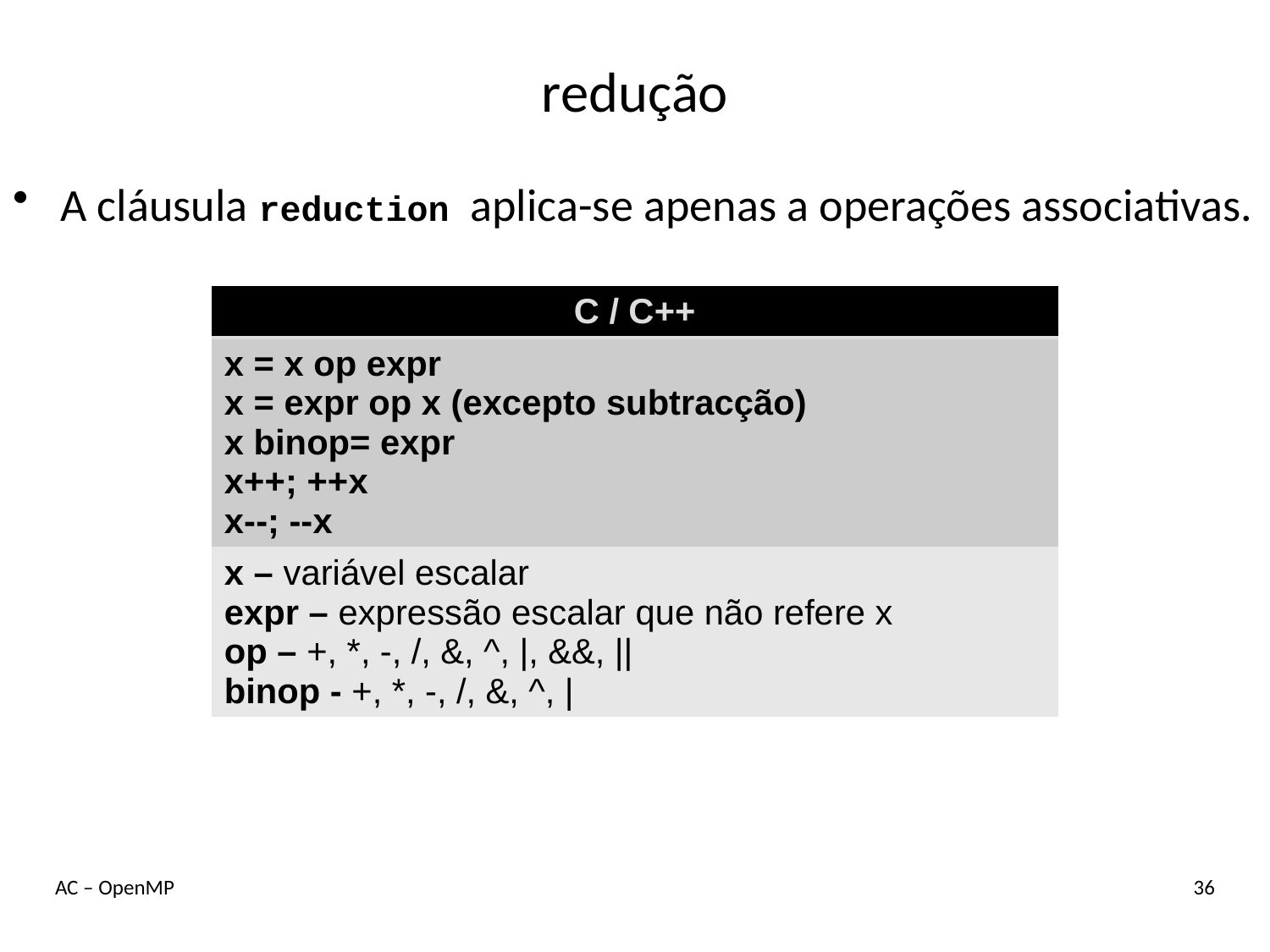

# redução
A cláusula reduction aplica-se apenas a operações associativas.
| C / C++ |
| --- |
| x = x op expr x = expr op x (excepto subtracção) x binop= expr x++; ++x x--; --x |
| x – variável escalar expr – expressão escalar que não refere x op – +, \*, -, /, &, ^, |, &&, || binop - +, \*, -, /, &, ^, | |
AC – OpenMP
36